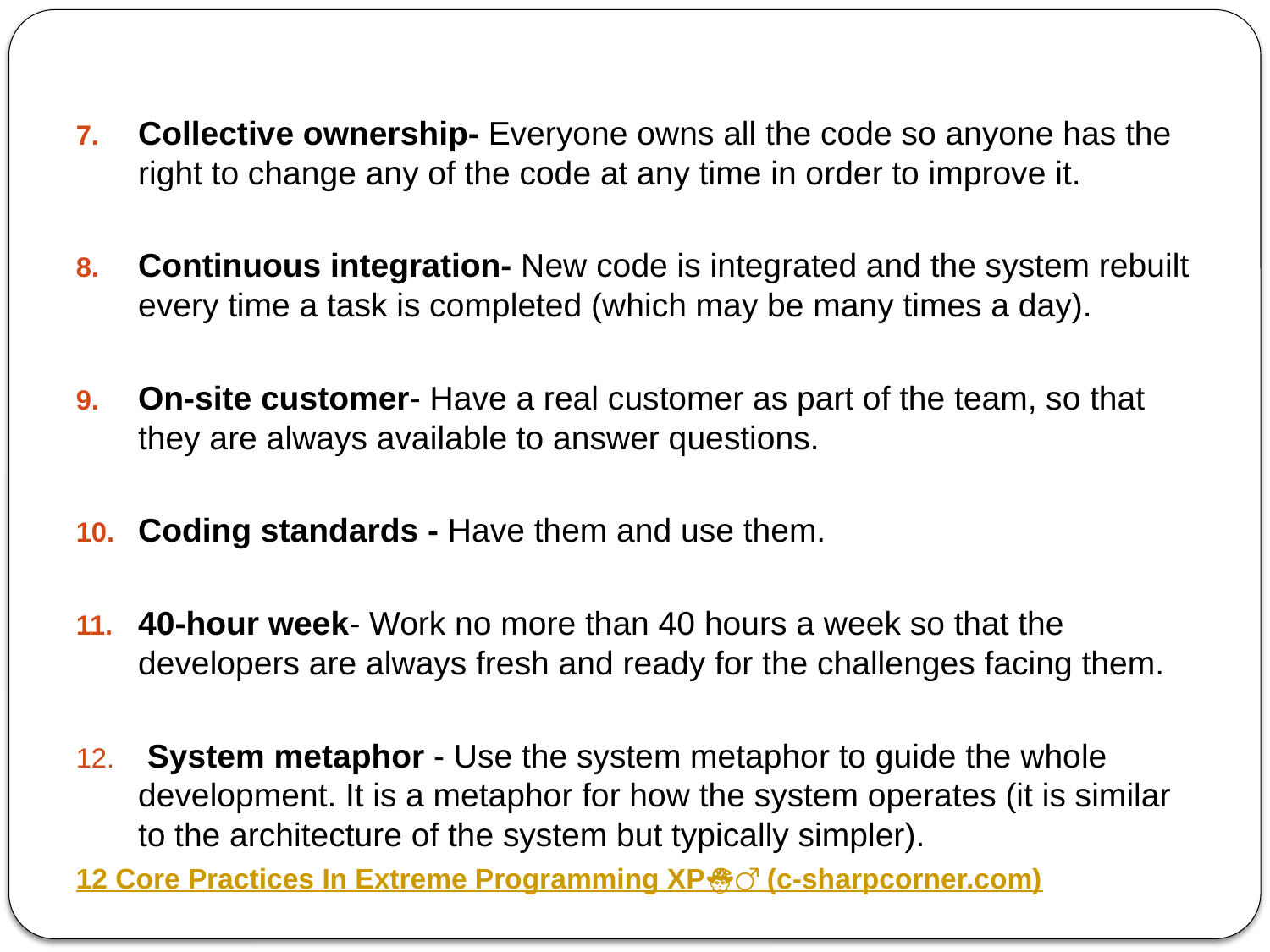

Collective ownership- Everyone owns all the code so anyone has the right to change any of the code at any time in order to improve it.

Continuous integration- New code is integrated and the system rebuilt every time a task is completed (which may be many times a day).

On-site customer- Have a real customer as part of the team, so that they are always available to answer questions.

Coding standards - Have them and use them.

40-hour week- Work no more than 40 hours a week so that the developers are always fresh and ready for the challenges facing them.

 System metaphor - Use the system metaphor to guide the whole development. It is a metaphor for how the system operates (it is similar to the architecture of the system but typically simpler).
12 Core Practices In Extreme Programming XP🧙‍♂️ (c-sharpcorner.com)